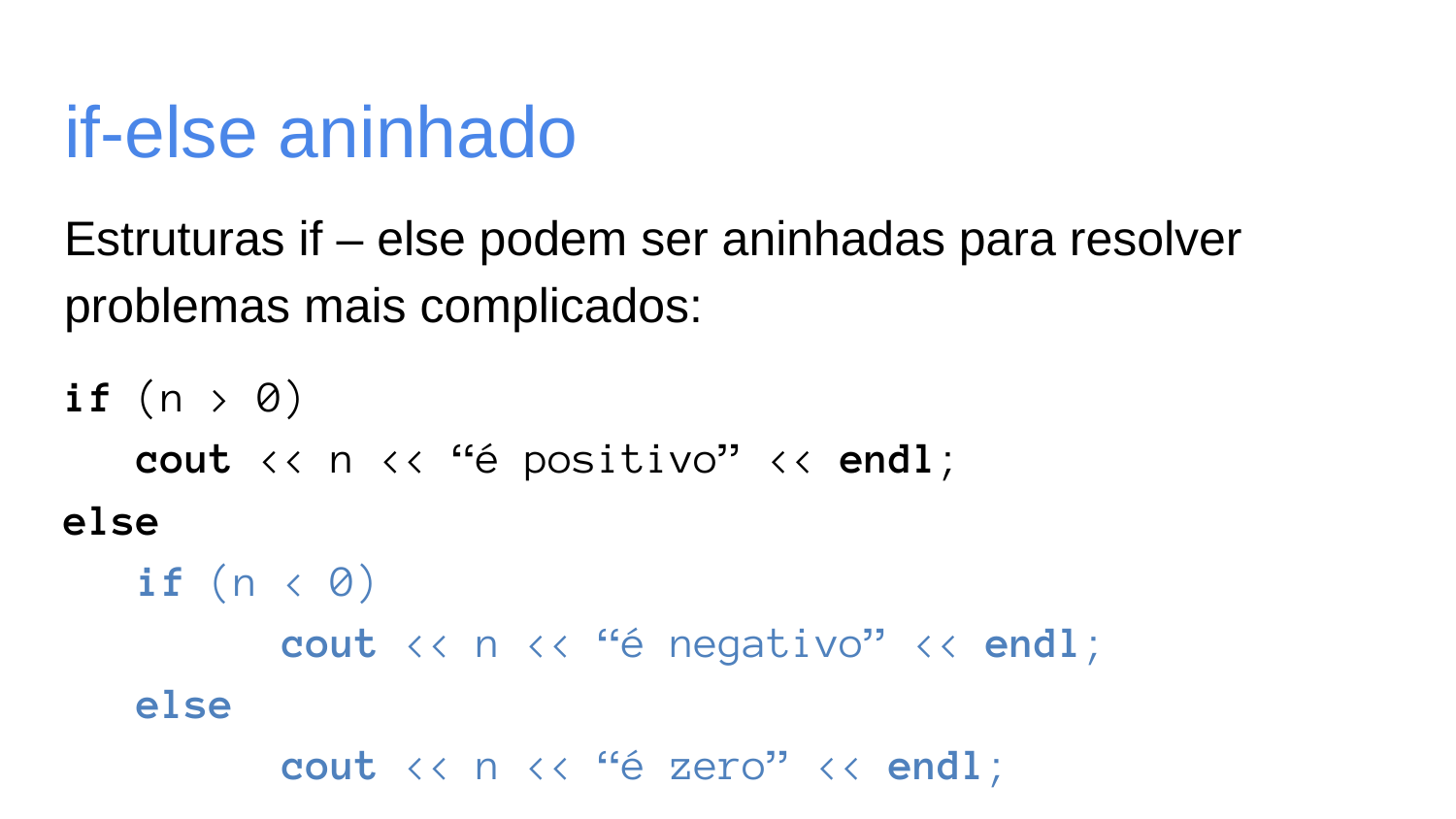

# if-else aninhado
Estruturas if – else podem ser aninhadas para resolver problemas mais complicados:

if (n > 0)
   cout << n << “é positivo” << endl;
else
   if (n < 0)
  	   cout << n << “é negativo” << endl;
   else
  	   cout << n << “é zero” << endl;